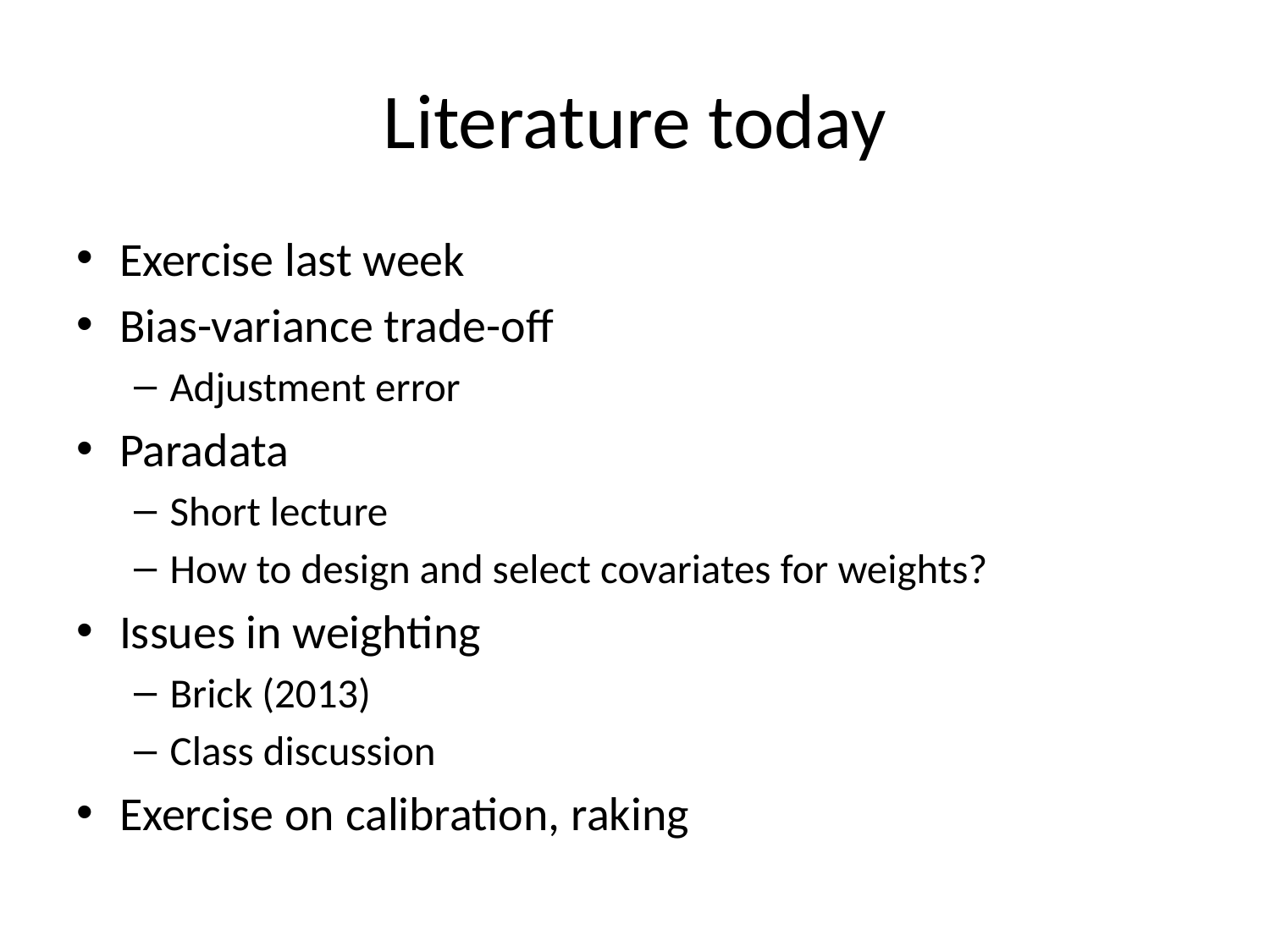

# Literature today
Exercise last week
Bias-variance trade-off
Adjustment error
Paradata
Short lecture
How to design and select covariates for weights?
Issues in weighting
Brick (2013)
Class discussion
Exercise on calibration, raking